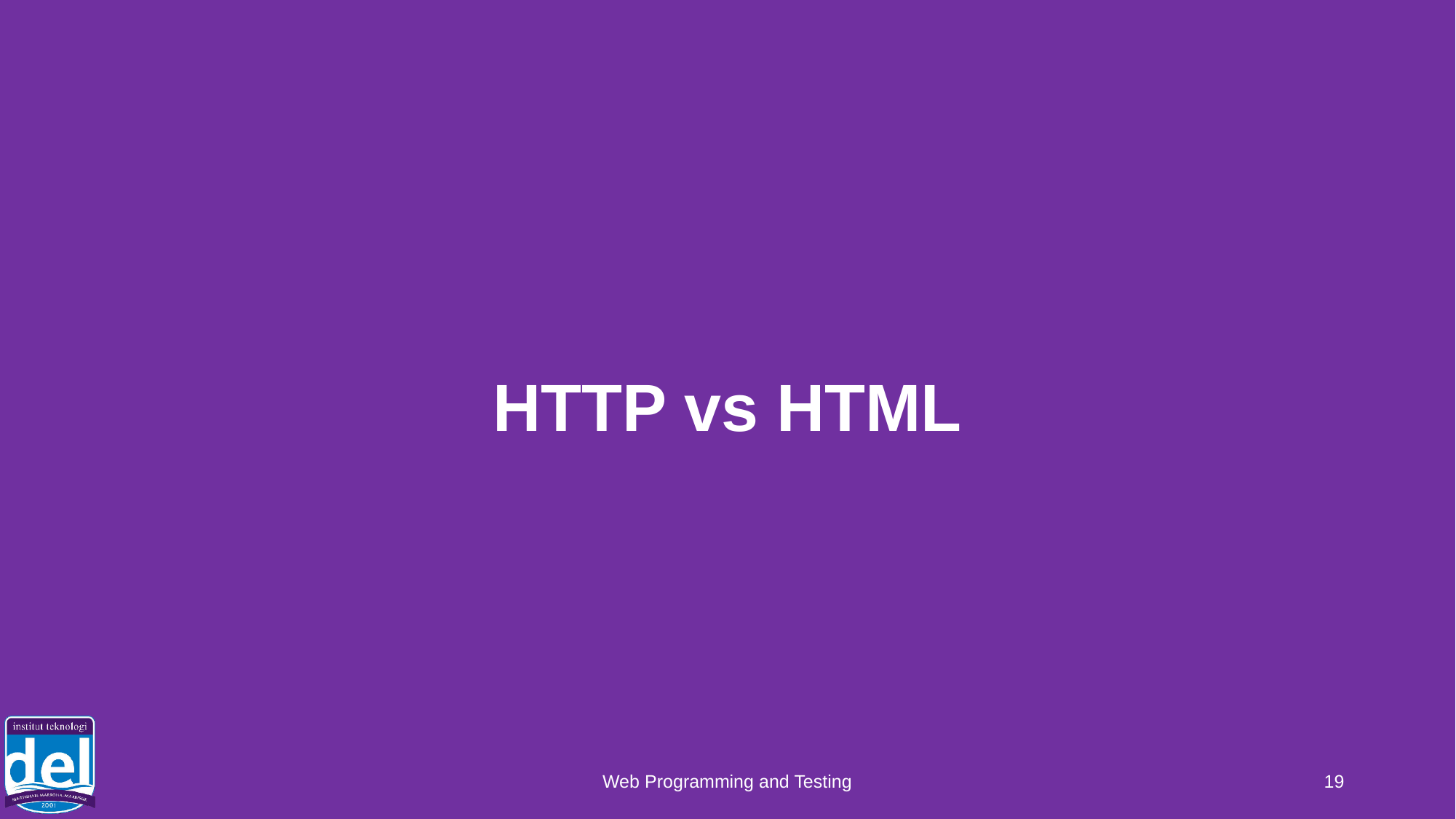

# HTTP vs HTML
Web Programming and Testing
19